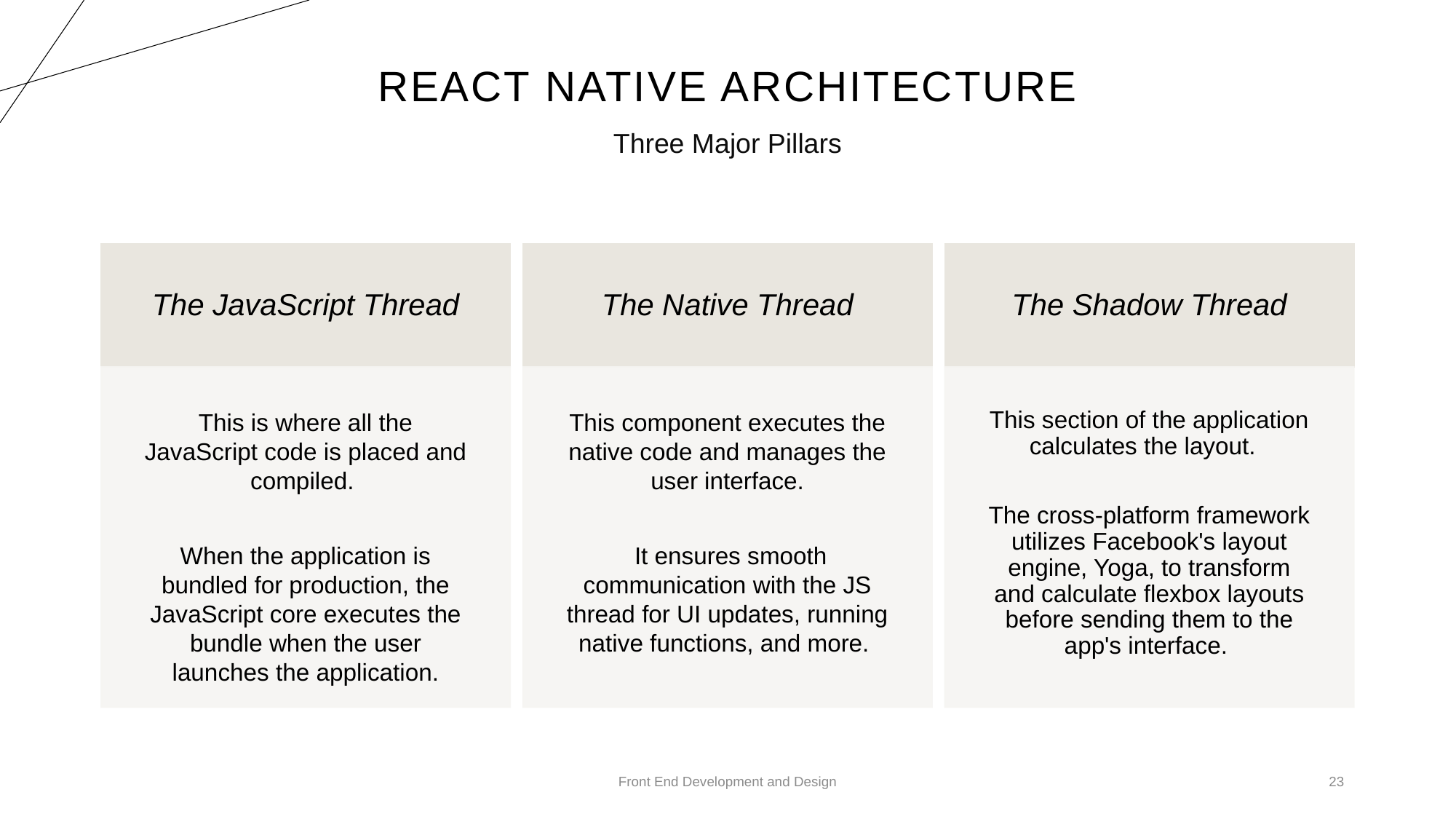

# React Native architecture
Three Major Pillars
The JavaScript Thread
This is where all the JavaScript code is placed and compiled.

When the application is bundled for production, the JavaScript core executes the bundle when the user launches the application.
The Native Thread
This component executes the native code and manages the user interface.

 It ensures smooth communication with the JS thread for UI updates, running native functions, and more.
The Shadow Thread
This section of the application calculates the layout.

The cross-platform framework utilizes Facebook's layout engine, Yoga, to transform and calculate flexbox layouts before sending them to the app's interface.
Front End Development and Design
23